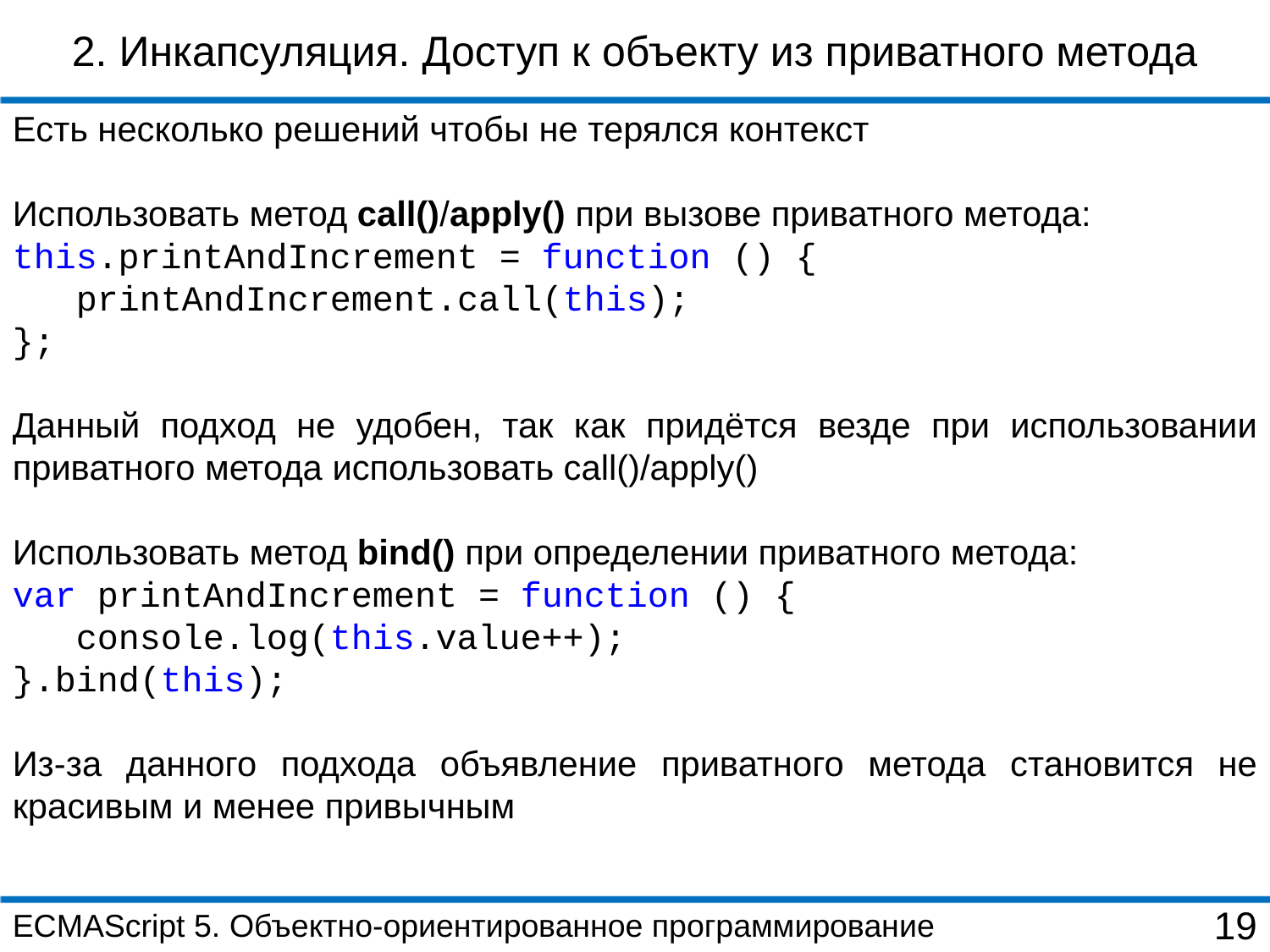

2. Инкапсуляция. Доступ к объекту из приватного метода
Есть несколько решений чтобы не терялся контекст

Использовать метод call()/apply() при вызове приватного метода:
this.printAndIncrement = function () {
   printAndIncrement.call(this);
};

Данный подход не удобен, так как придётся везде при использовании приватного метода использовать call()/apply()

Использовать метод bind() при определении приватного метода:
var printAndIncrement = function () {
   console.log(this.value++);
}.bind(this);

Из-за данного подхода объявление приватного метода становится не красивым и менее привычным
ECMAScript 5. Объектно-ориентированное программирование
19